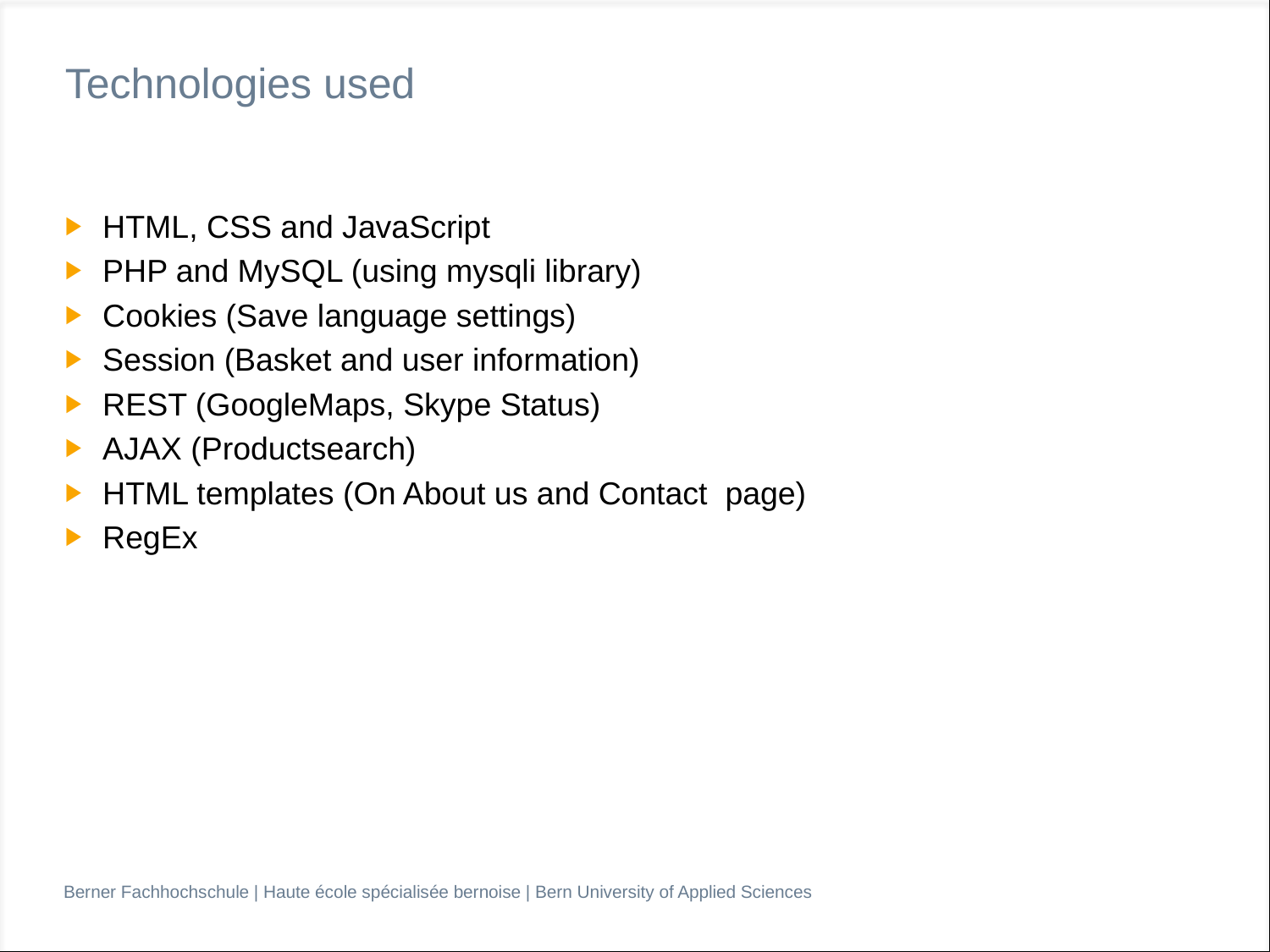

# Technologies used
HTML, CSS and JavaScript
PHP and MySQL (using mysqli library)
Cookies (Save language settings)
Session (Basket and user information)
REST (GoogleMaps, Skype Status)
AJAX (Productsearch)
HTML templates (On About us and Contact  page)
RegEx